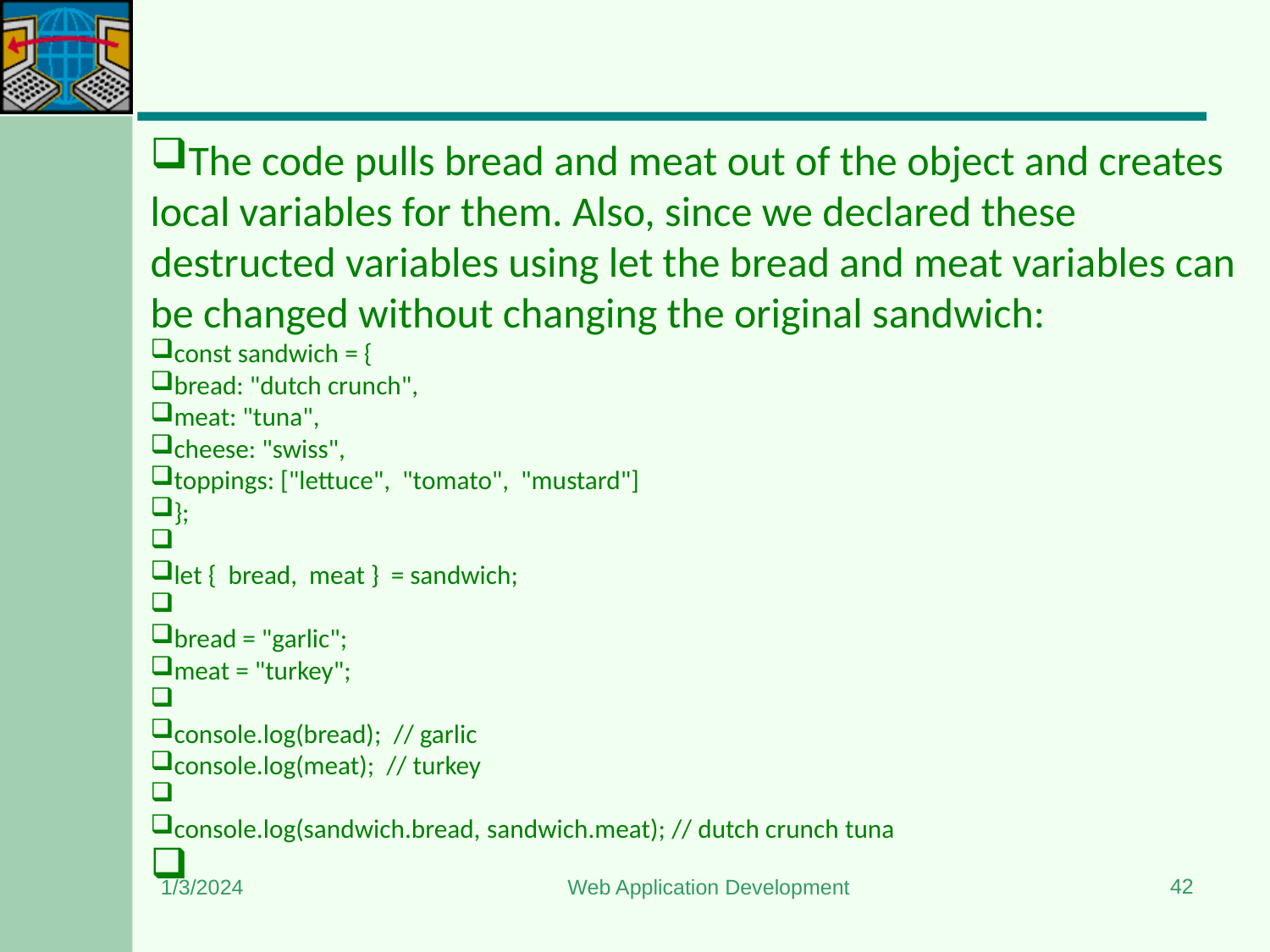

#
The code pulls bread and meat out of the object and creates local variables for them. Also, since we declared these destructed variables using let the bread and meat variables can be changed without changing the original sandwich:
const sandwich = {
bread: "dutch crunch",
meat: "tuna",
cheese: "swiss",
toppings: ["lettuce",  "tomato",  "mustard"]
};

let {  bread,  meat }  = sandwich;

bread = "garlic";
meat = "turkey";

console.log(bread);  // garlic
console.log(meat);  // turkey

console.log(sandwich.bread, sandwich.meat); // dutch crunch tuna

42
1/3/2024
Web Application Development